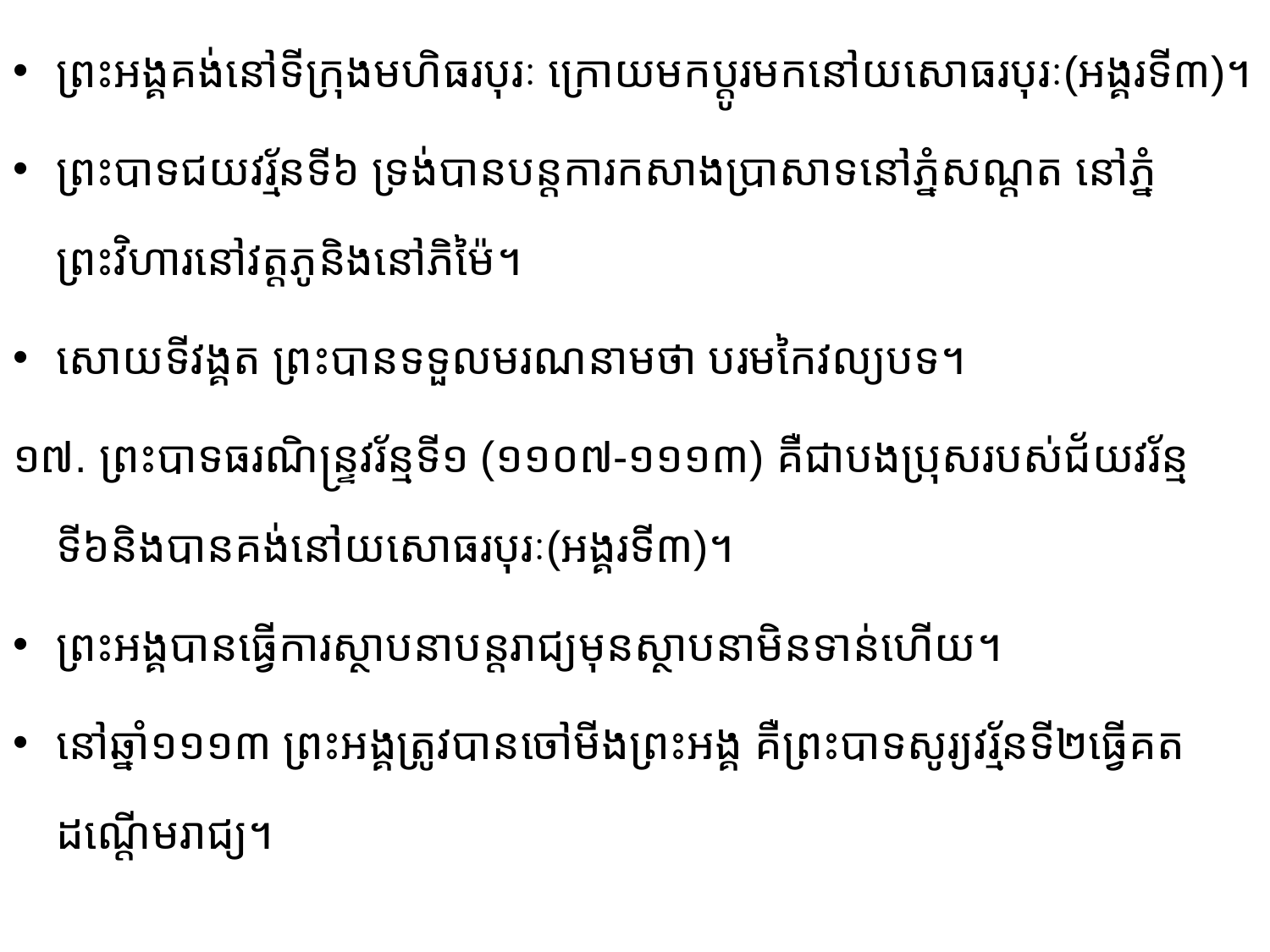

ព្រះអង្គគង់នៅទីក្រុងមហិធរបុរៈ ក្រោយមកប្តូរមកនៅយសោធរបុរៈ(អង្គរទី៣)។
ព្រះបាទជយវរ្ម័នទី៦ ទ្រង់បាន​បន្ដ​ការកសាងប្រាសាទនៅភ្នំសណ្ដត នៅភ្នំព្រះវិហារនៅវត្តភូនិងនៅភិម៉ៃ។
សោយទីវង្គត ព្រះបានទទួល​មរណ​នាមថា បរមកៃវល្យបទ។
១៧. ព្រះបាទធរណិន្រ្ទវរ័ន្មទី១ (១១០៧-១១១៣) គឺជាបងប្រុសរបស់ជ័យវរ័ន្មទី៦និងបានគង់នៅ​យសោធរ​បុរៈ(អង្គរទី៣)។
ព្រះអង្គបានធ្វើការស្ថាបនាបន្តរាជ្យមុនស្ថាបនាមិនទាន់ហើយ។
នៅឆ្នាំ១១១៣ ព្រះអង្គ​ត្រូវ​បាន​ចៅមីងព្រះអង្គ គឺព្រះបាទសូរ្យវរ្ម័នទី២ធ្វើគតដណ្តើមរាជ្យ។